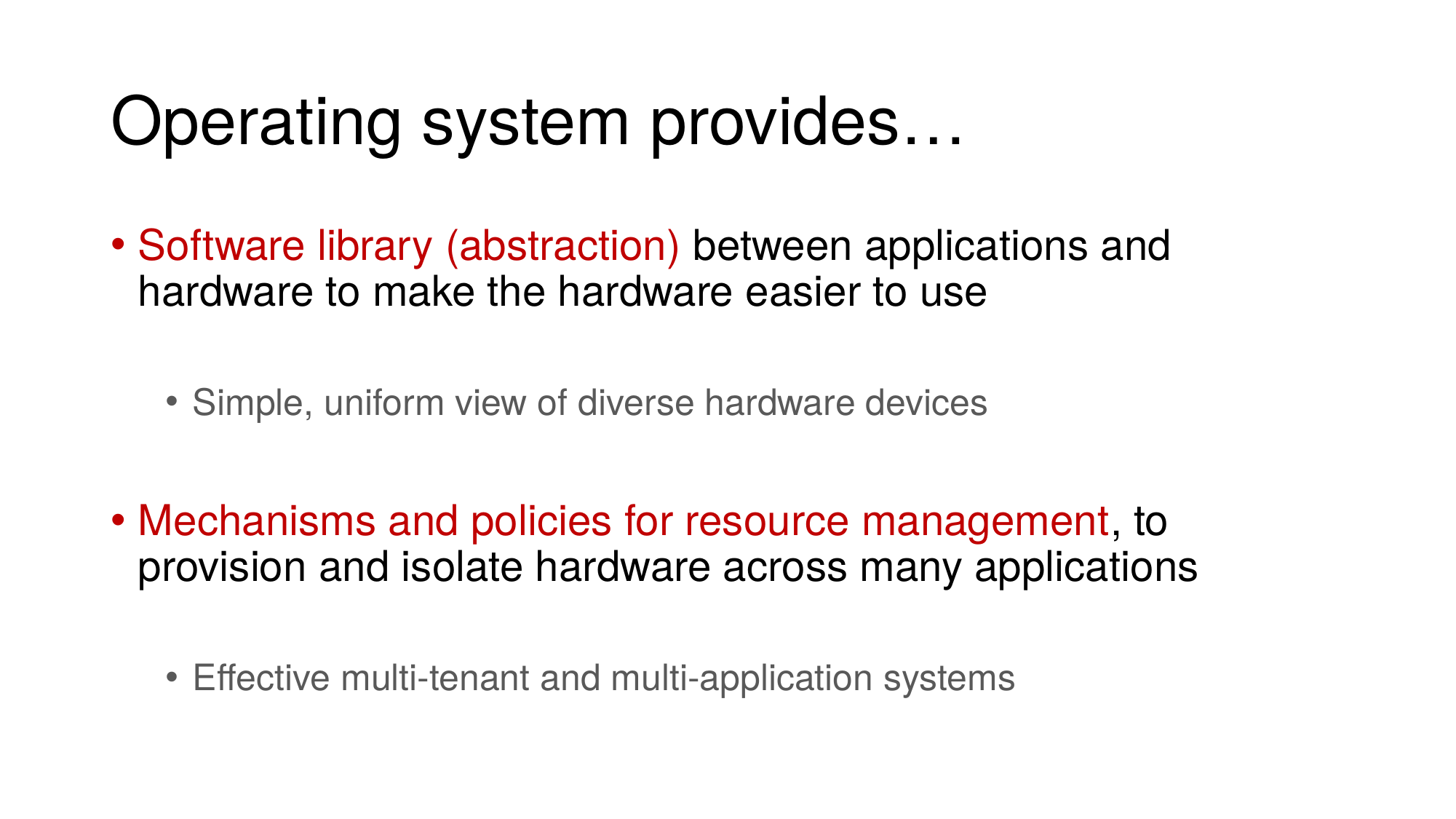

# Operating system provides…
Software library (abstraction) between applications and hardware to make the hardware easier to use

Simple, uniform view of diverse hardware devices

Mechanisms and policies for resource management, to provision and isolate hardware across many applications

Effective multi-tenant and multi-application systems